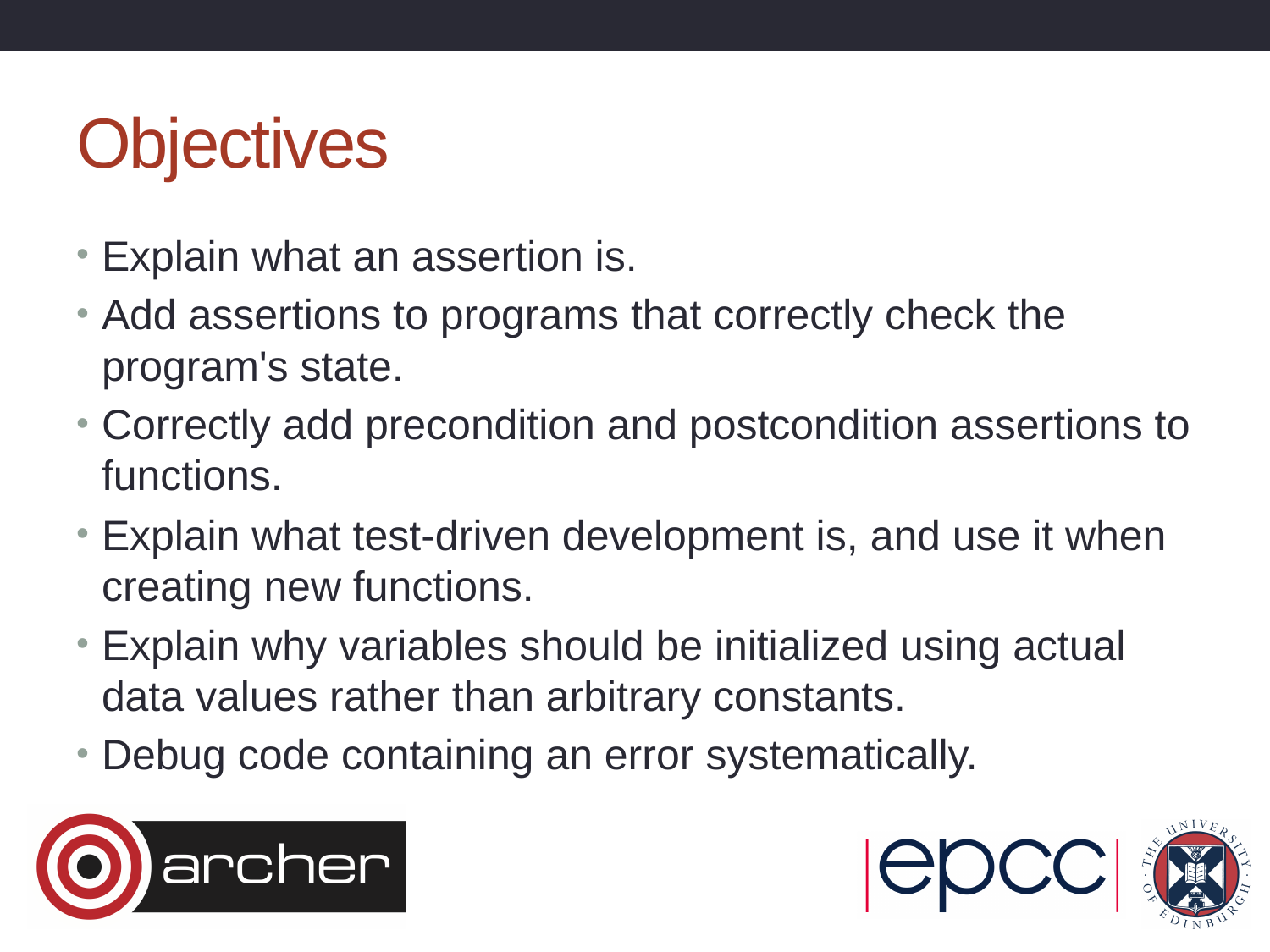

# Objectives
Explain what an assertion is.
Add assertions to programs that correctly check the program's state.
Correctly add precondition and postcondition assertions to functions.
Explain what test-driven development is, and use it when creating new functions.
Explain why variables should be initialized using actual data values rather than arbitrary constants.
Debug code containing an error systematically.